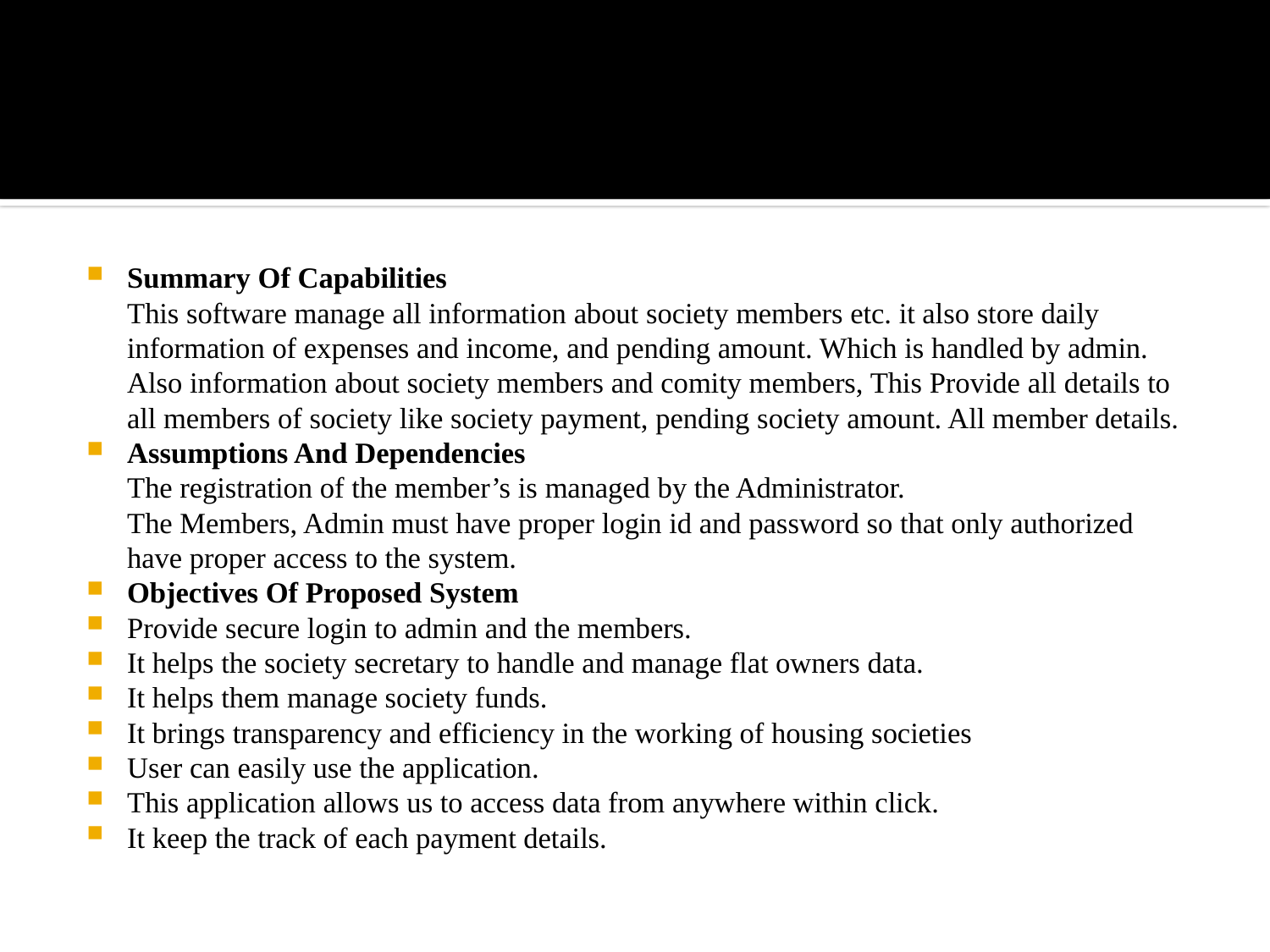

Summary Of Capabilities
	This software manage all information about society members etc. it also store daily information of expenses and income, and pending amount. Which is handled by admin. Also information about society members and comity members, This Provide all details to all members of society like society payment, pending society amount. All member details.
Assumptions And Dependencies
	The registration of the member’s is managed by the Administrator.
	The Members, Admin must have proper login id and password so that only authorized have proper access to the system.
Objectives Of Proposed System
Provide secure login to admin and the members.
It helps the society secretary to handle and manage flat owners data.
It helps them manage society funds.
It brings transparency and efficiency in the working of housing societies
User can easily use the application.
This application allows us to access data from anywhere within click.
It keep the track of each payment details.